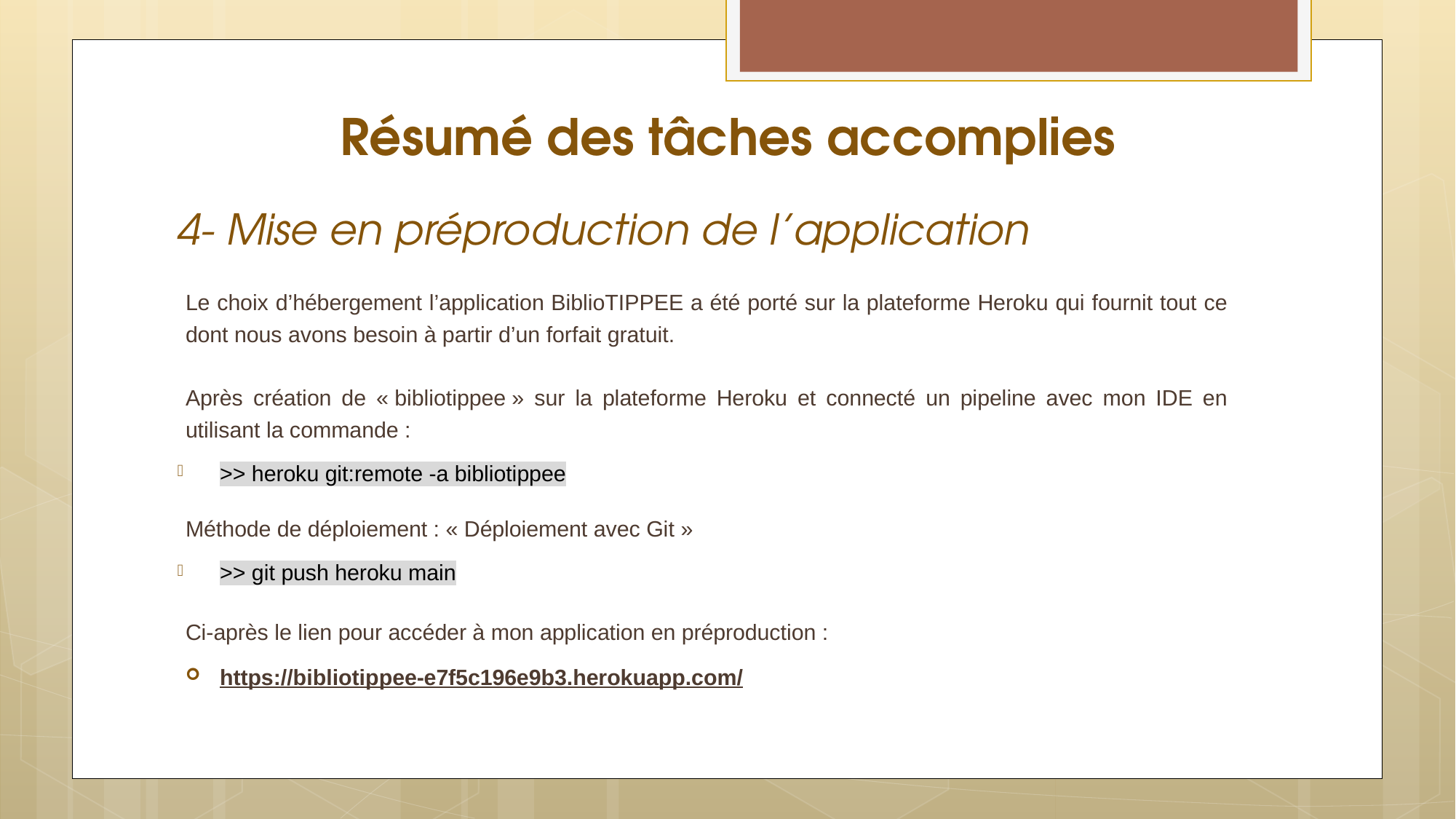

Résumé des tâches accomplies
# 4- Mise en préproduction de l’application
Le choix d’hébergement l’application BiblioTIPPEE a été porté sur la plateforme Heroku qui fournit tout ce dont nous avons besoin à partir d’un forfait gratuit.
Après création de « bibliotippee » sur la plateforme Heroku et connecté un pipeline avec mon IDE en utilisant la commande :
>> heroku git:remote -a bibliotippee
Méthode de déploiement : « Déploiement avec Git »
>> git push heroku main
Ci-après le lien pour accéder à mon application en préproduction :
https://bibliotippee-e7f5c196e9b3.herokuapp.com/